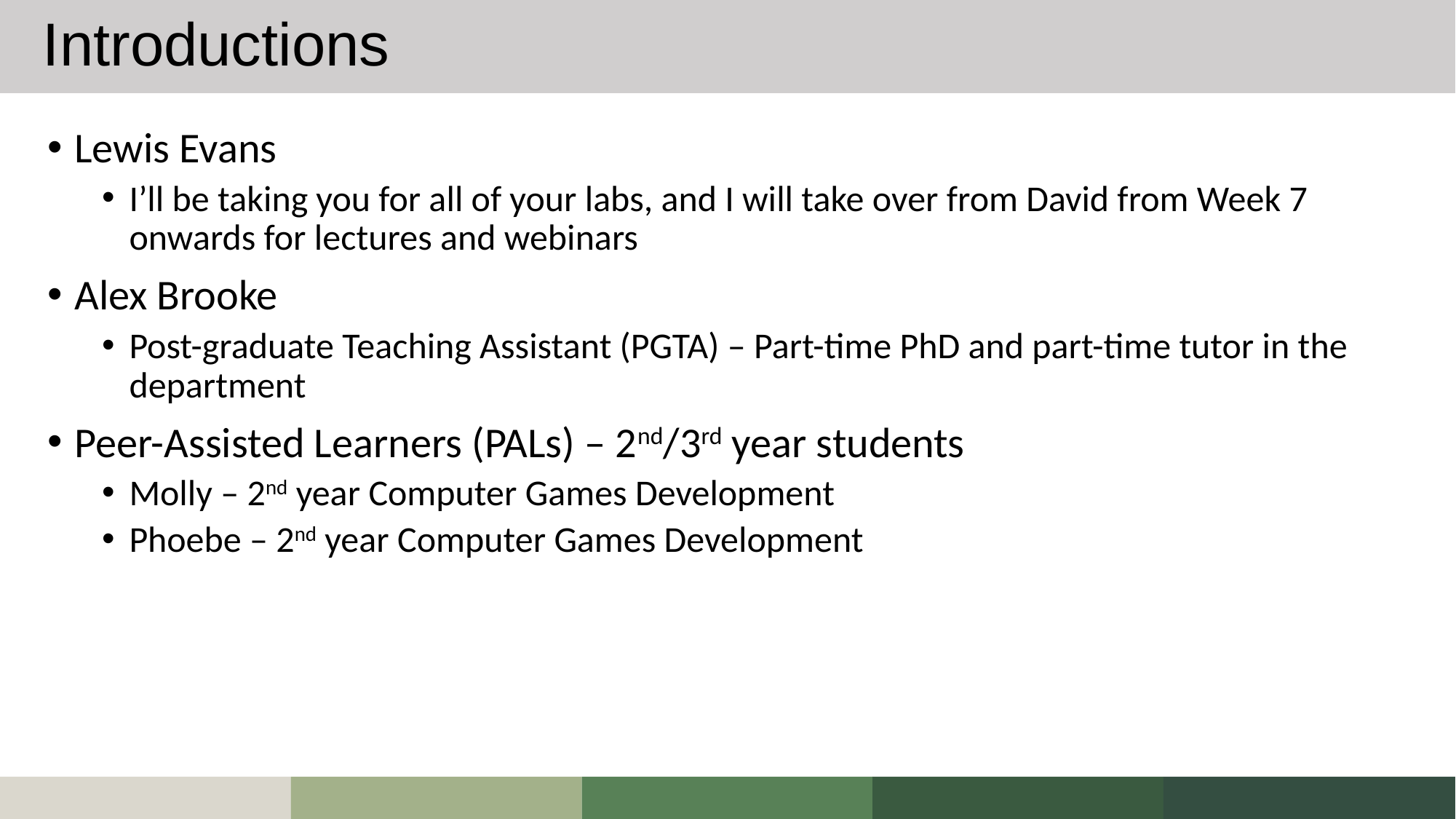

# Introductions
Lewis Evans
I’ll be taking you for all of your labs, and I will take over from David from Week 7 onwards for lectures and webinars
Alex Brooke
Post-graduate Teaching Assistant (PGTA) – Part-time PhD and part-time tutor in the department
Peer-Assisted Learners (PALs) – 2nd/3rd year students
Molly – 2nd year Computer Games Development
Phoebe – 2nd year Computer Games Development